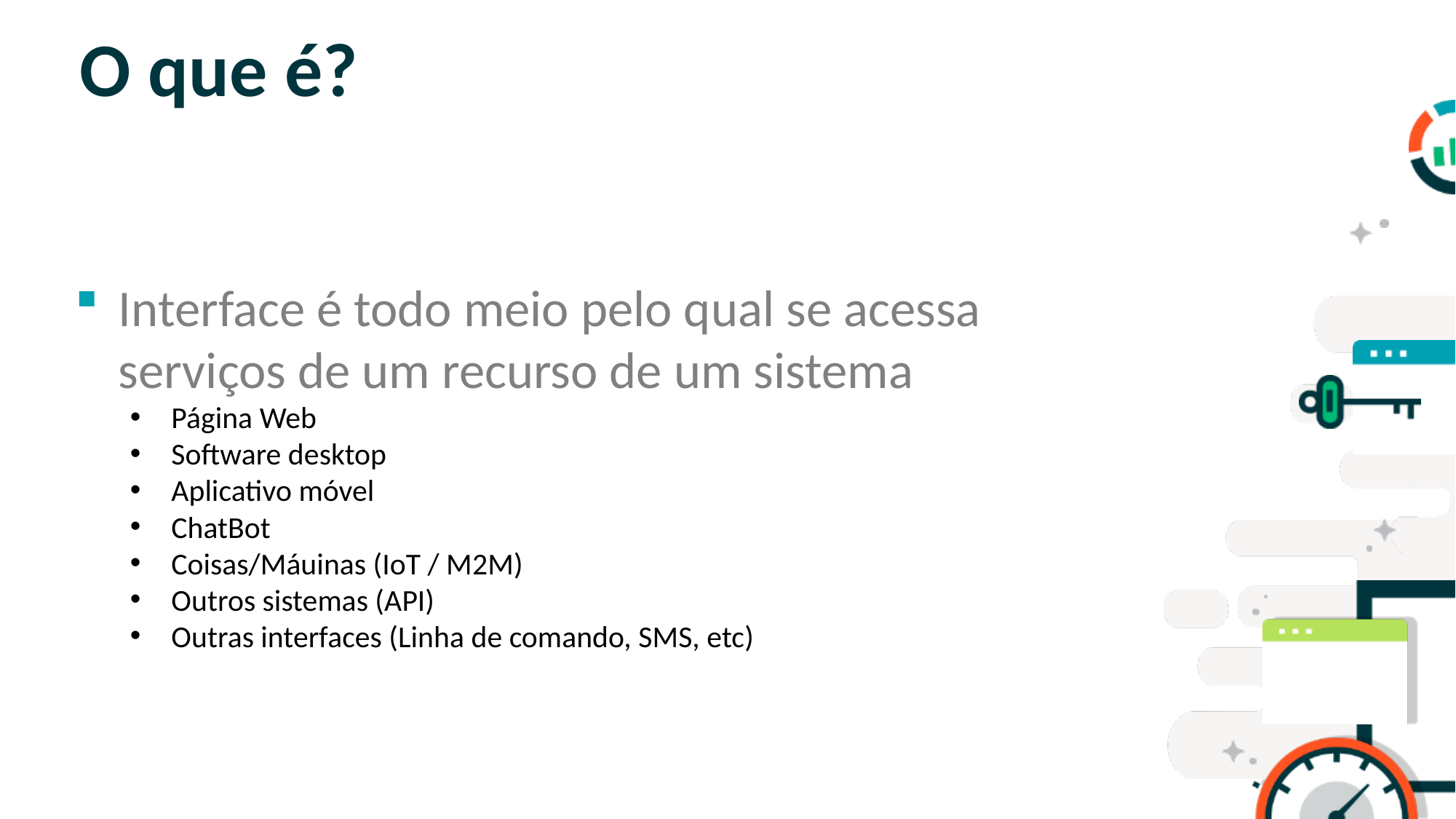

# O que é?
Interface é todo meio pelo qual se acessa serviços de um recurso de um sistema
Página Web
Software desktop
Aplicativo móvel
ChatBot
Coisas/Máuinas (IoT / M2M)
Outros sistemas (API)
Outras interfaces (Linha de comando, SMS, etc)
SLIDE PARA TÓPICOS